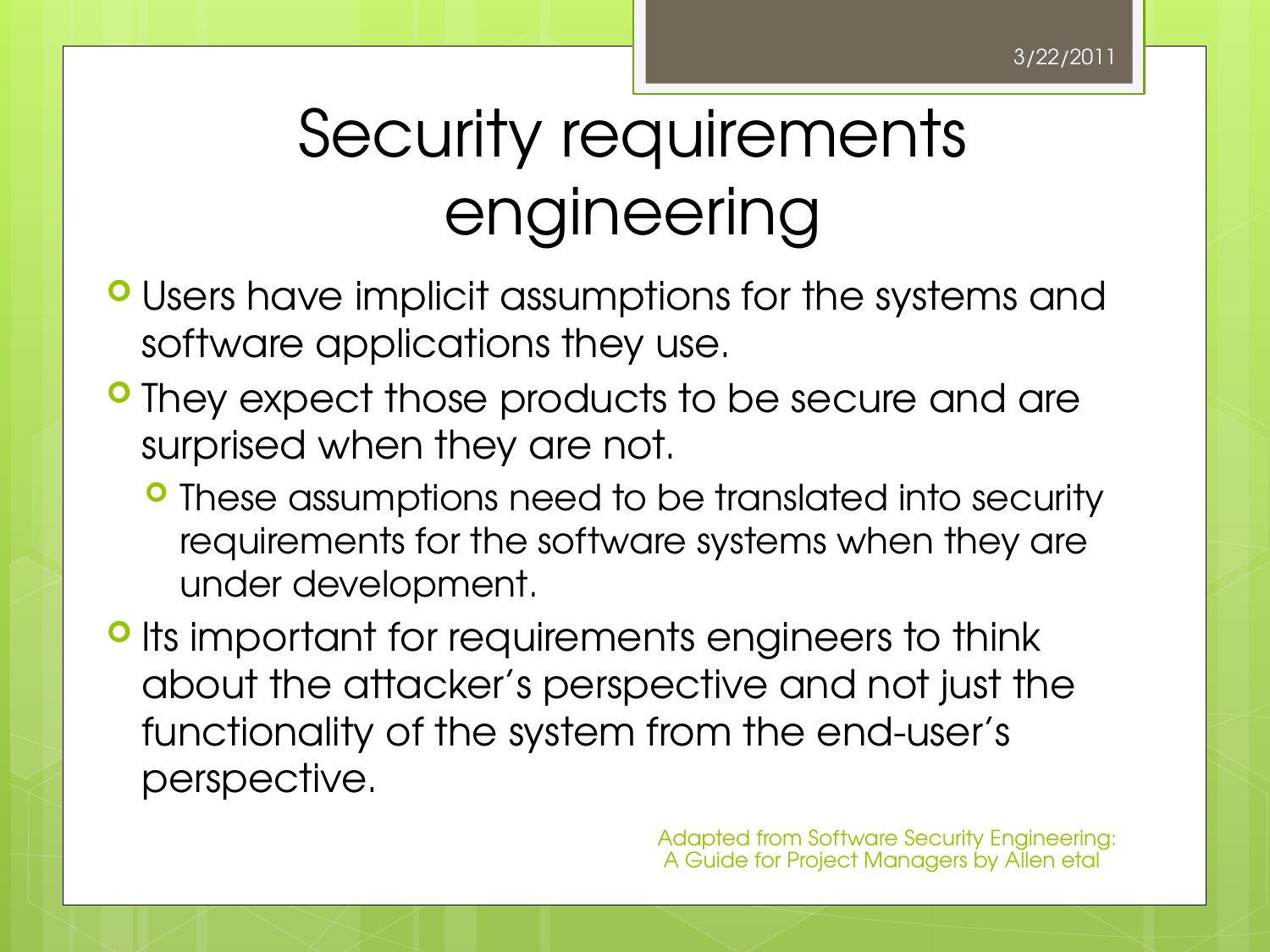

3/22/2011
# Security requirements engineering
Users have implicit assumptions for the systems and software applications they use.
They expect those products to be secure and are surprised when they are not.
These assumptions need to be translated into security requirements for the software systems when they are under development.
Its important for requirements engineers to think about the attacker’s perspective and not just the functionality of the system from the end-user’s perspective.

Adapted from Software Security Engineering: A Guide for Project Managers by Allen etal